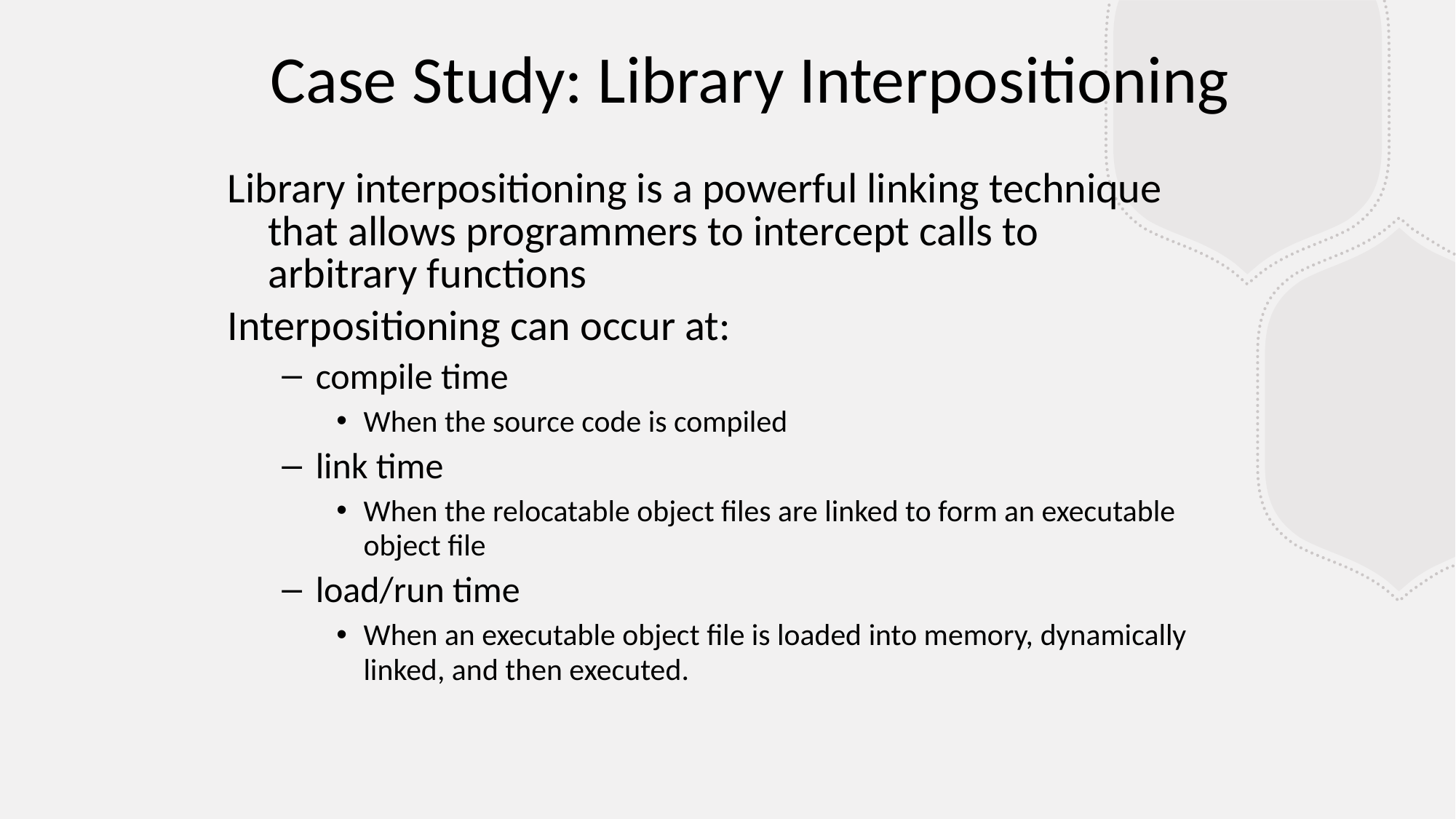

Case Study: Library Interpositioning
Library interpositioning is a powerful linking technique that allows programmers to intercept calls to arbitrary functions
Interpositioning can occur at:
compile time
When the source code is compiled
link time
When the relocatable object files are linked to form an executable object file
load/run time
When an executable object file is loaded into memory, dynamically linked, and then executed.